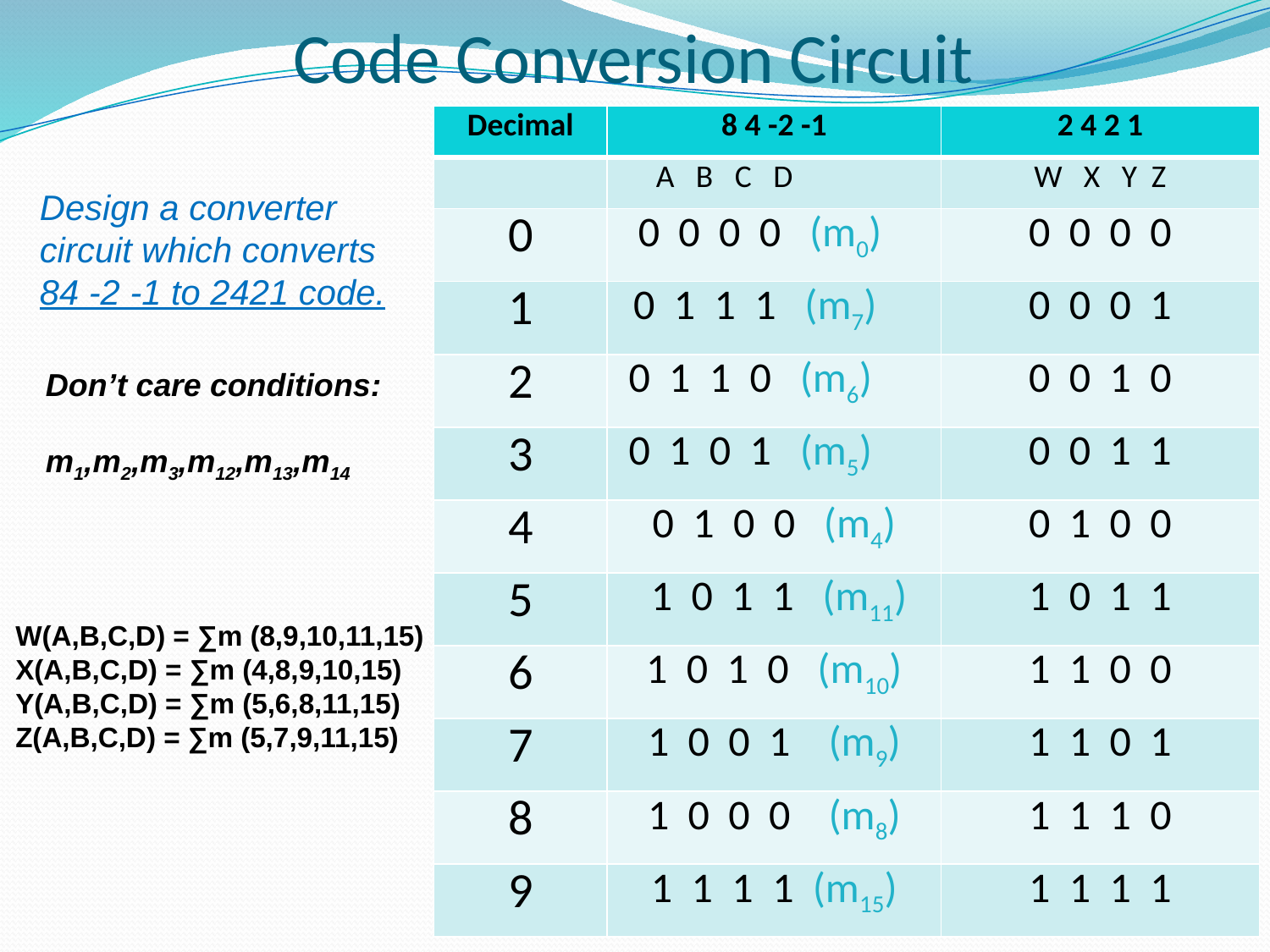

Code Conversion Circuit
| Decimal | 8 4 -2 -1 | 2 4 2 1 |
| --- | --- | --- |
|  | A B C D | W X Y Z |
| 0 | 0 0 0 0 (m0) | 0 0 0 0 |
| 1 | 0 1 1 1 (m7) | 0 0 0 1 |
| 2 | 0 1 1 0 (m6) | 0 0 1 0 |
| 3 | 0 1 0 1 (m5) | 0 0 1 1 |
| 4 | 0 1 0 0 (m4) | 0 1 0 0 |
| 5 | 1 0 1 1 (m11) | 1 0 1 1 |
| 6 | 1 0 1 0 (m10) | 1 1 0 0 |
| 7 | 1 0 0 1 (m9) | 1 1 0 1 |
| 8 | 1 0 0 0 (m8) | 1 1 1 0 |
| 9 | 1 1 1 1 (m15) | 1 1 1 1 |
Design a converter
circuit which converts
84 -2 -1 to 2421 code.
Don’t care conditions:

m1,m2,m3,m12,m13,m14

W(A,B,C,D) = ∑m (8,9,10,11,15)
X(A,B,C,D) = ∑m (4,8,9,10,15)
Y(A,B,C,D) = ∑m (5,6,8,11,15)
Z(A,B,C,D) = ∑m (5,7,9,11,15)